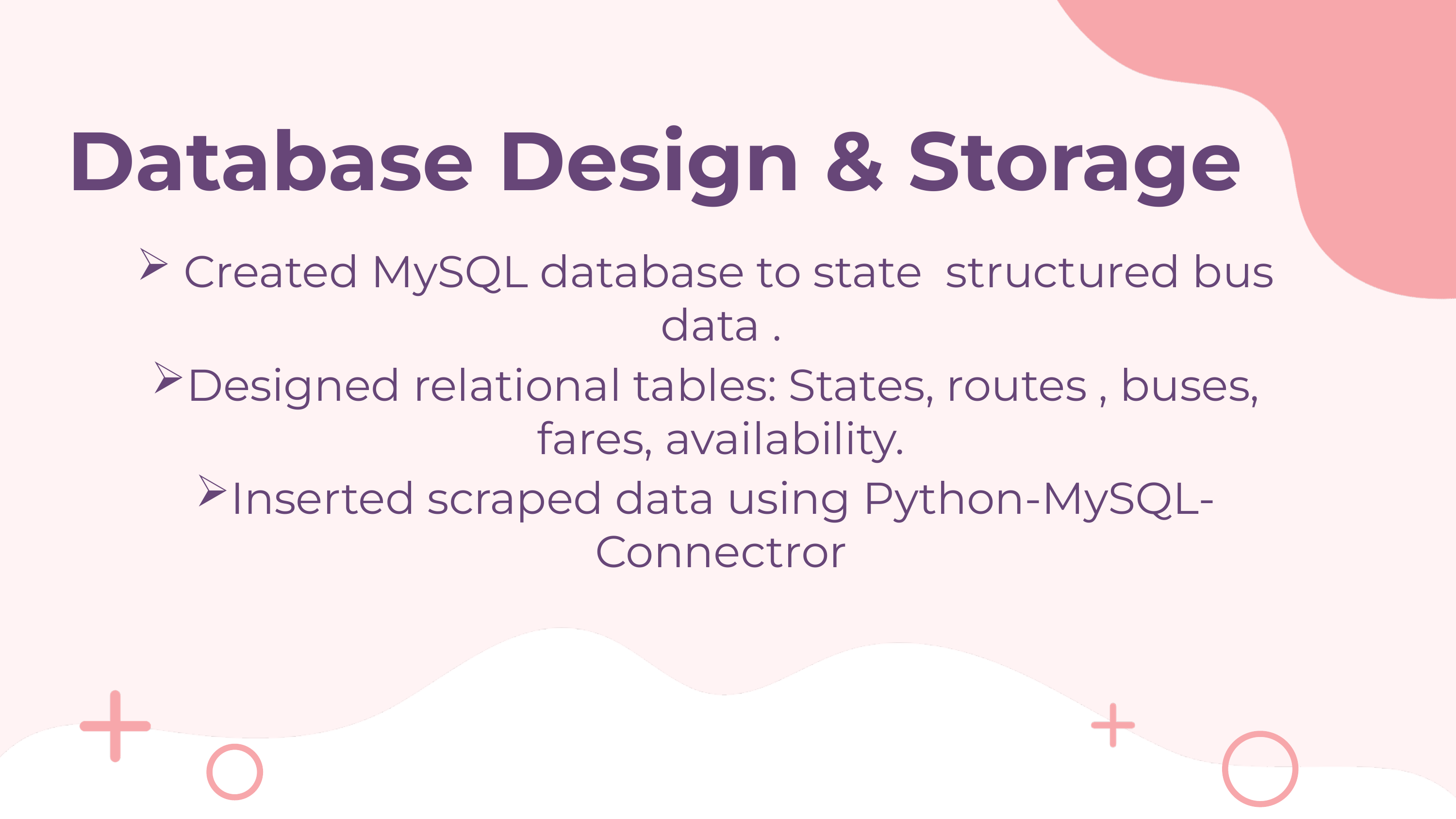

# Database Design & Storage
 Created MySQL database to state  structured bus data .
Designed relational tables: States, routes , buses, fares, availability.
Inserted scraped data using Python-MySQL-Connectror